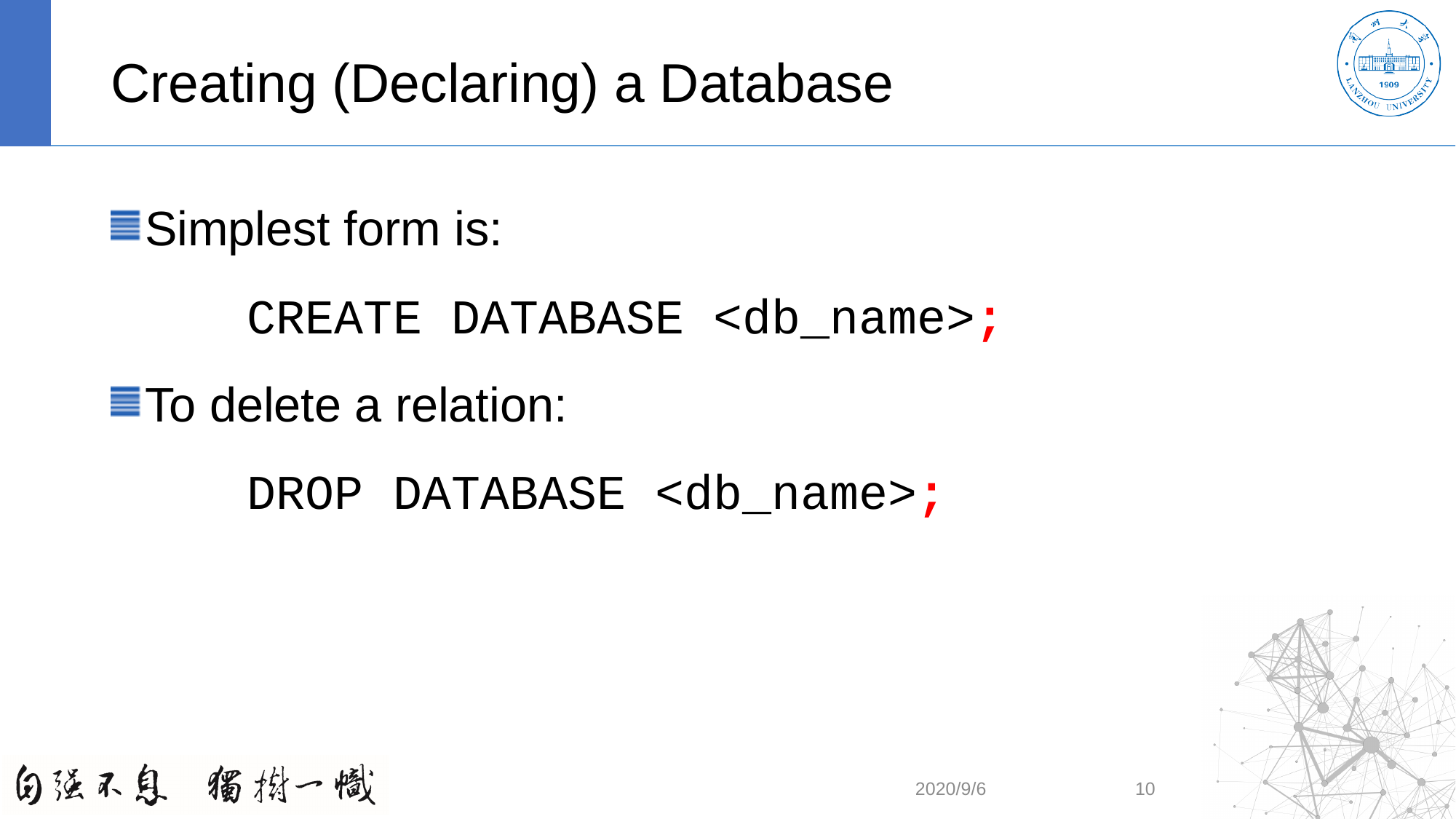

# Creating (Declaring) a Database
Simplest form is:
		CREATE DATABASE <db_name>;
To delete a relation:
		DROP DATABASE <db_name>;

2020/9/6
10